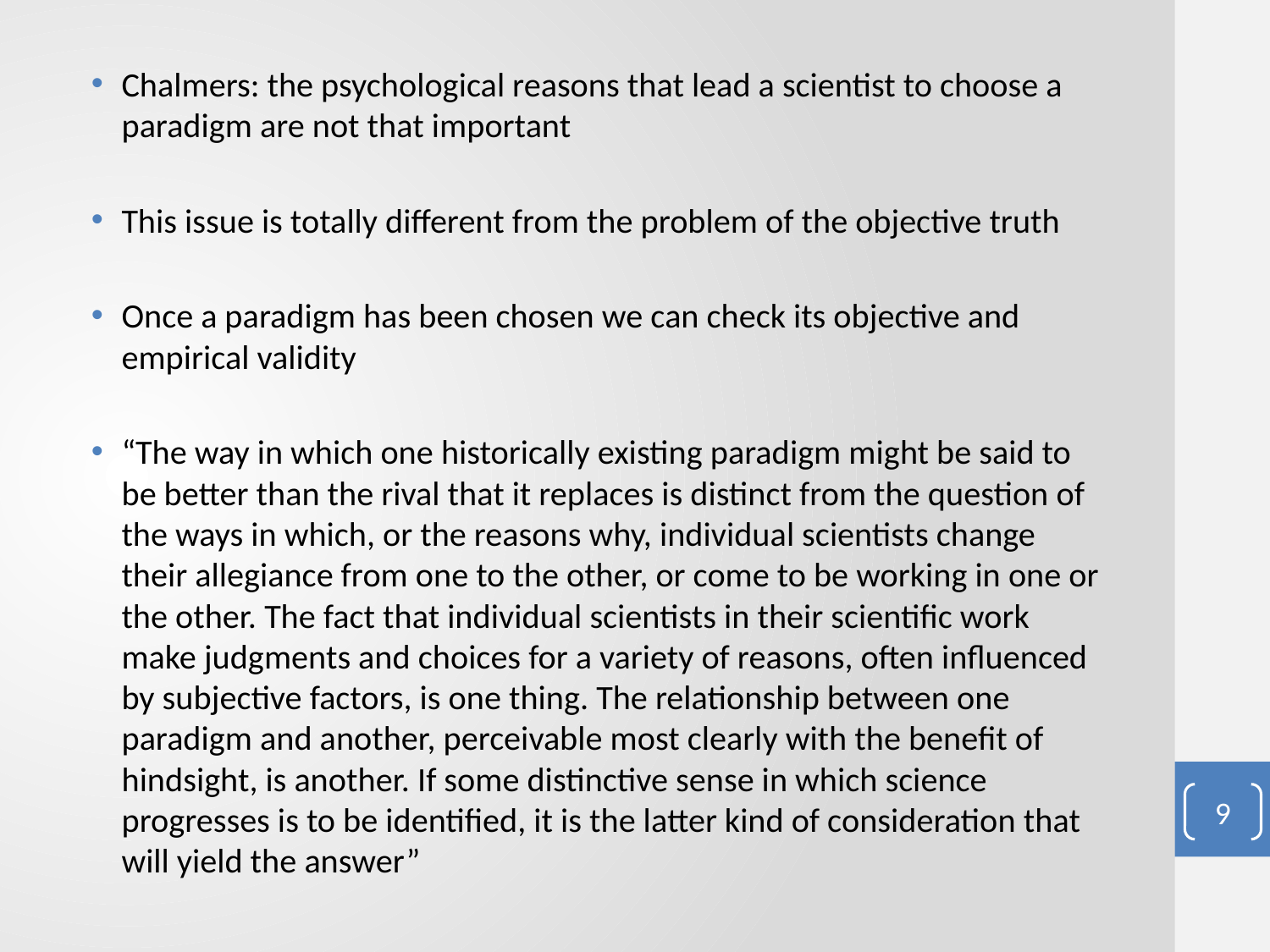

#
Chalmers: the psychological reasons that lead a scientist to choose a paradigm are not that important

This issue is totally different from the problem of the objective truth

Once a paradigm has been chosen we can check its objective and empirical validity

“The way in which one historically existing paradigm might be said to be better than the rival that it replaces is distinct from the question of the ways in which, or the reasons why, individual scientists change their allegiance from one to the other, or come to be working in one or the other. The fact that individual scientists in their scientific work make judgments and choices for a variety of reasons, often influenced by subjective factors, is one thing. The relationship between one paradigm and another, perceivable most clearly with the benefit of hindsight, is another. If some distinctive sense in which science progresses is to be identified, it is the latter kind of consideration that will yield the answer”

9